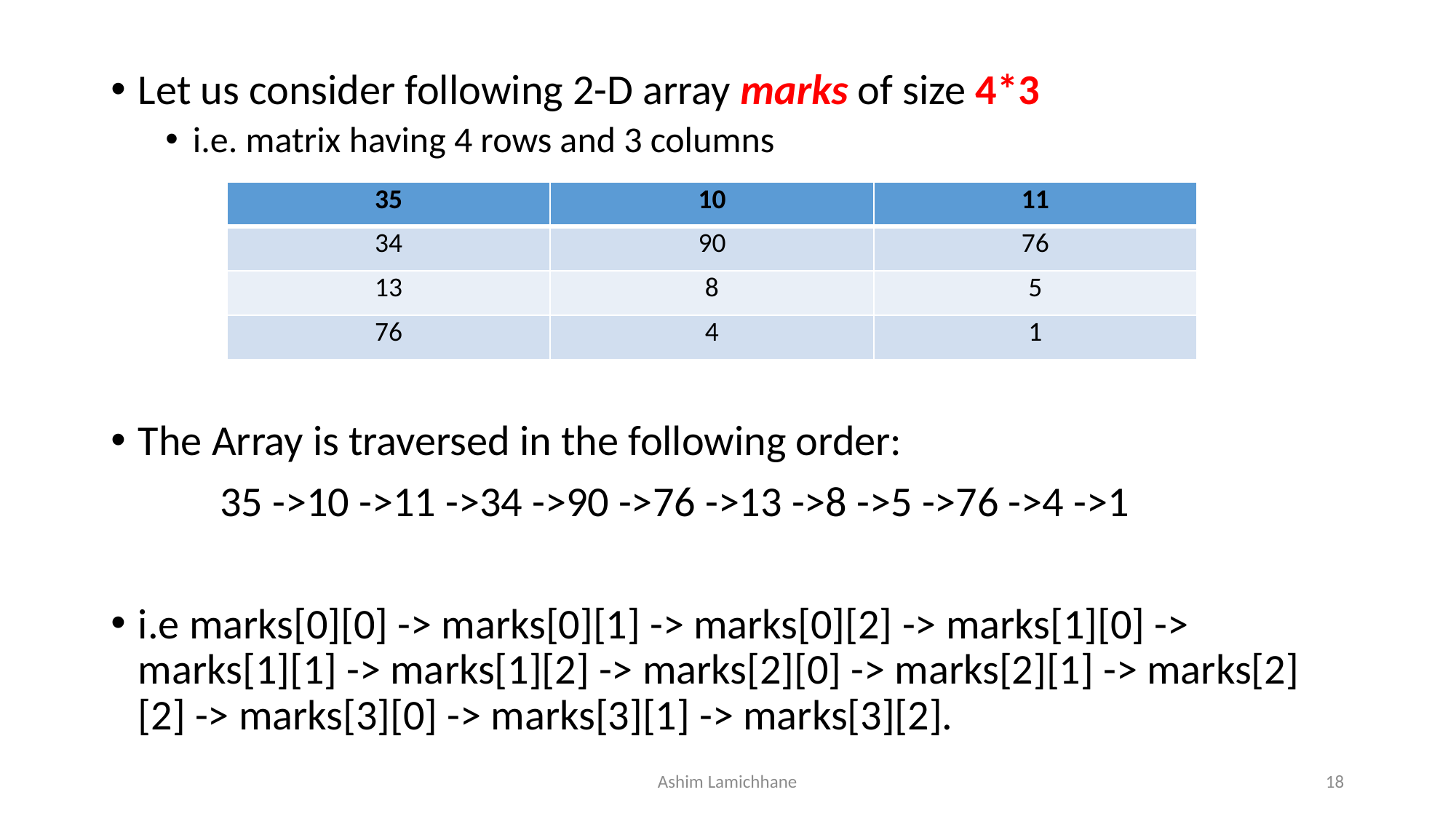

Let us consider following 2-D array marks of size 4*3
i.e. matrix having 4 rows and 3 columns

The Array is traversed in the following order:
	35 ->10 ->11 ->34 ->90 ->76 ->13 ->8 ->5 ->76 ->4 ->1

i.e marks[0][0] -> marks[0][1] -> marks[0][2] -> marks[1][0] -> marks[1][1] -> marks[1][2] -> marks[2][0] -> marks[2][1] -> marks[2][2] -> marks[3][0] -> marks[3][1] -> marks[3][2].

| 35 | 10 | 11 |
| --- | --- | --- |
| 34 | 90 | 76 |
| 13 | 8 | 5 |
| 76 | 4 | 1 |
Ashim Lamichhane
18